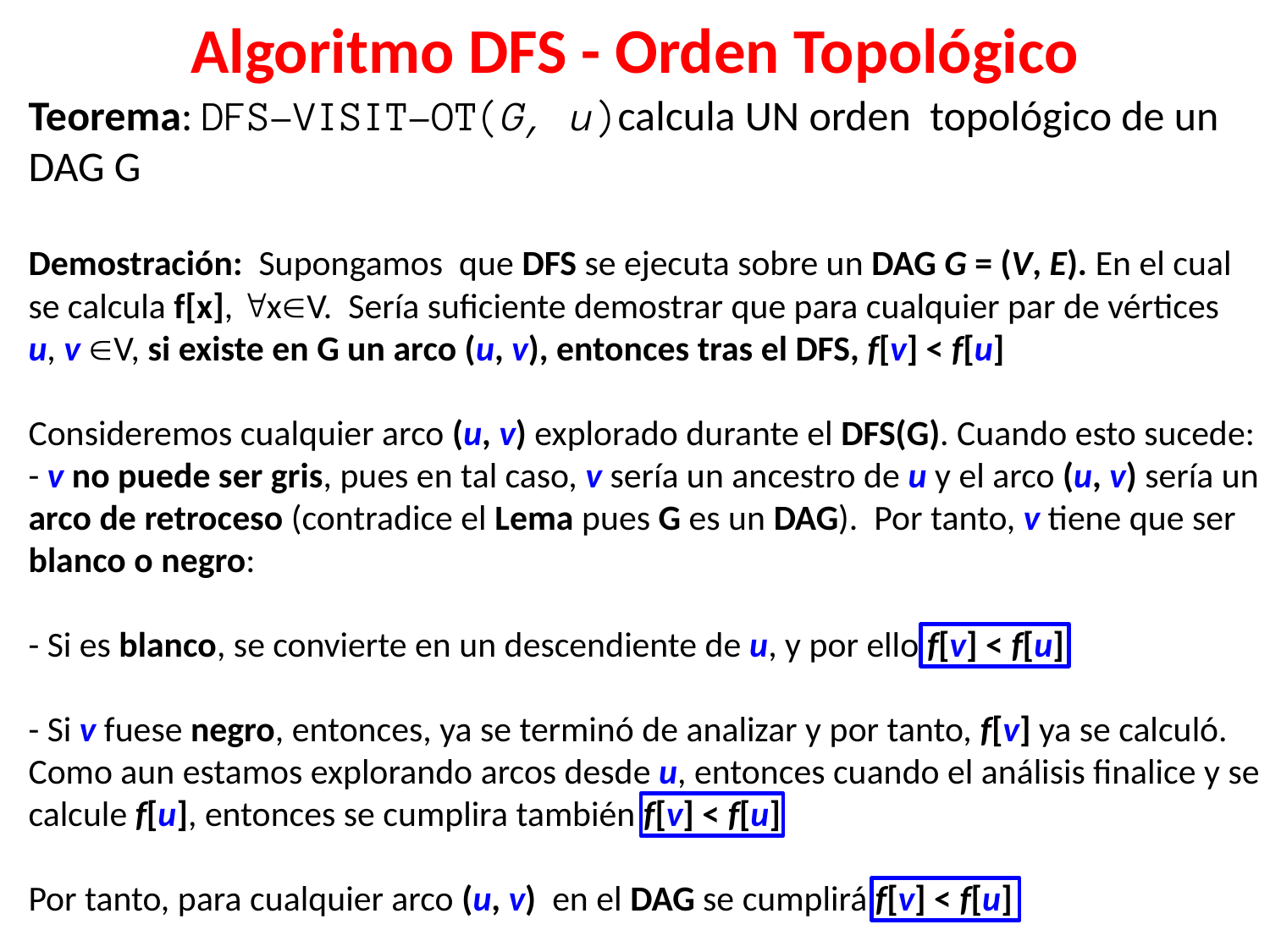

# Algoritmo DFS - Orden Topológico
Teorema: DFS-VISIT-OT(G, u)calcula UN orden  topológico de un DAG G

Demostración:  Supongamos  que DFS se ejecuta sobre un DAG G = (V, E). En el cual se calcula f[x], ∀x∈V.  Sería suficiente demostrar que para cualquier par de vértices      u, v ∈V, si existe en G un arco (u, v), entonces tras el DFS, f[v] < f[u]

Consideremos cualquier arco (u, v) explorado durante el DFS(G). Cuando esto sucede: - v no puede ser gris, pues en tal caso, v sería un ancestro de u y el arco (u, v) sería un arco de retroceso (contradice el Lema pues G es un DAG).  Por tanto, v tiene que ser blanco o negro:

- Si es blanco, se convierte en un descendiente de u, y por ello f[v] < f[u]

- Si v fuese negro, entonces, ya se terminó de analizar y por tanto, f[v] ya se calculó. Como aun estamos explorando arcos desde u, entonces cuando el análisis finalice y se calcule f[u], entonces se cumplira también f[v] < f[u]

Por tanto, para cualquier arco (u, v)  en el DAG se cumplirá f[v] < f[u]